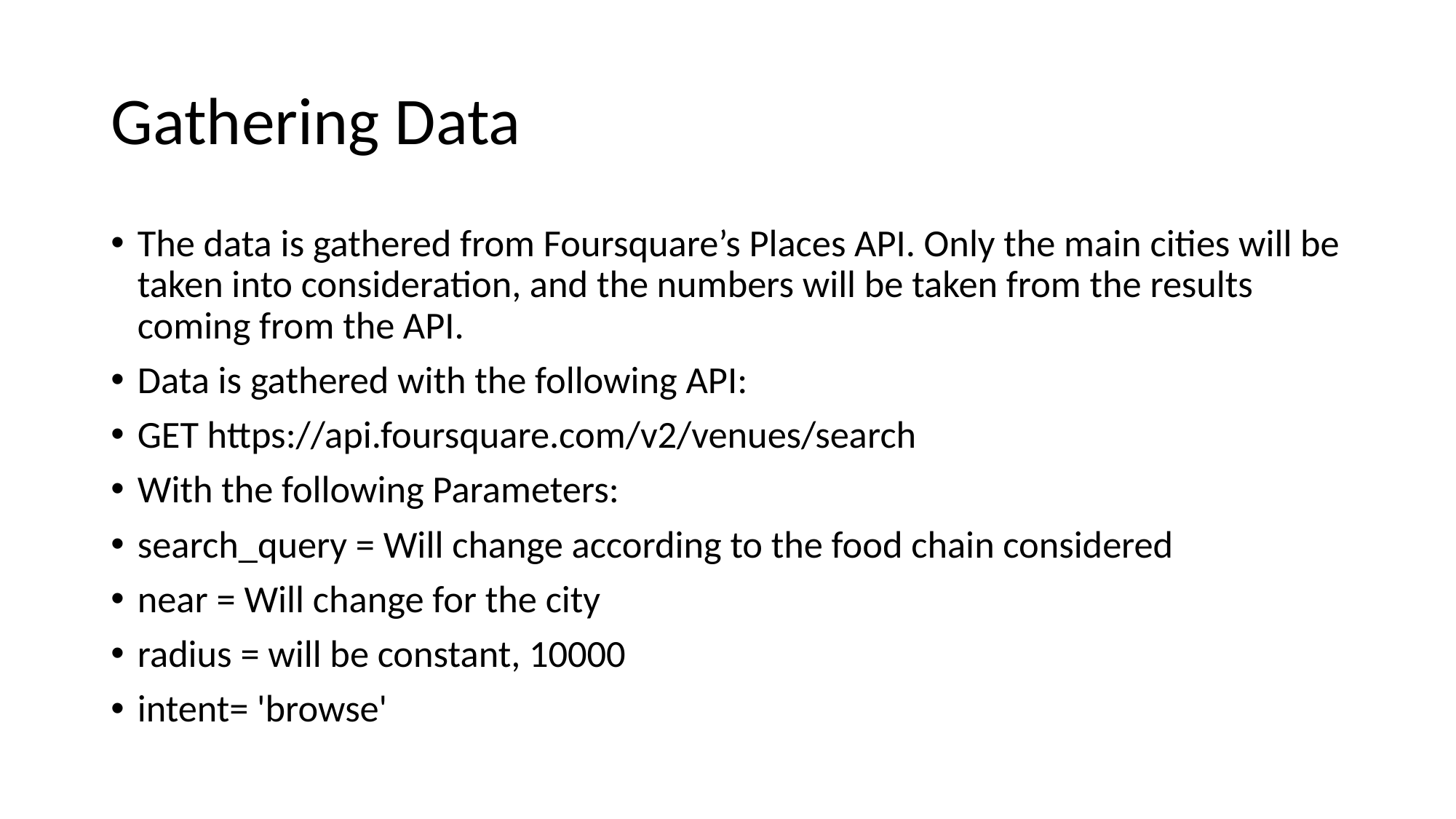

# Gathering Data
The data is gathered from Foursquare’s Places API. Only the main cities will be taken into consideration, and the numbers will be taken from the results coming from the API.
Data is gathered with the following API:
GET https://api.foursquare.com/v2/venues/search
With the following Parameters:
search_query = Will change according to the food chain considered
near = Will change for the city
radius = will be constant, 10000
intent= 'browse'